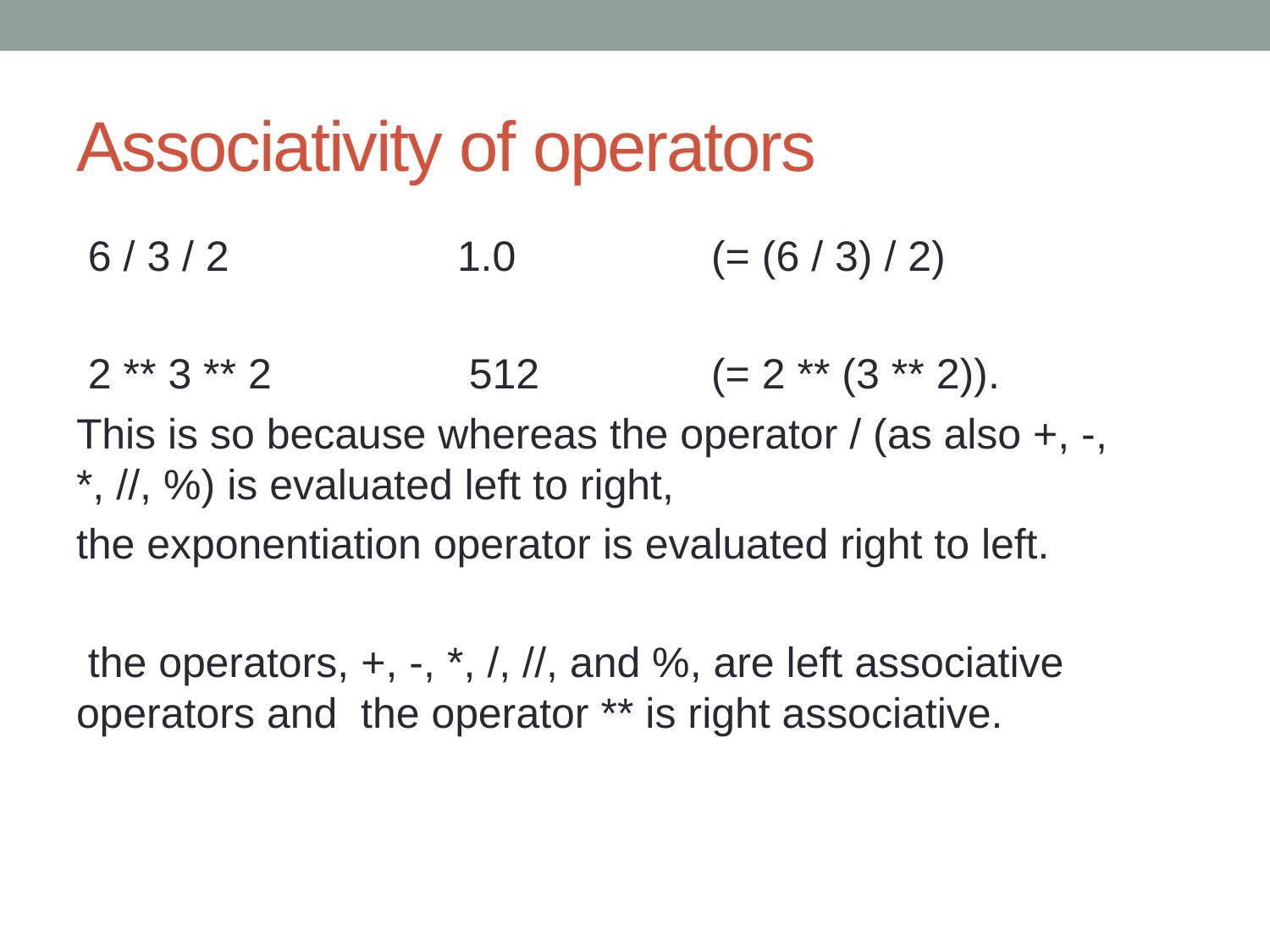

# Associativity of operators
 6 / 3 / 2  		1.0		(= (6 / 3) / 2)

 2 ** 3 ** 2 		 512 		(= 2 ** (3 ** 2)).
This is so because whereas the operator / (as also +, -, *, //, %) is evaluated left to right,
the exponentiation operator is evaluated right to left.

 the operators, +, -, *, /, //, and %, are left associative operators and  the operator ** is right associative.